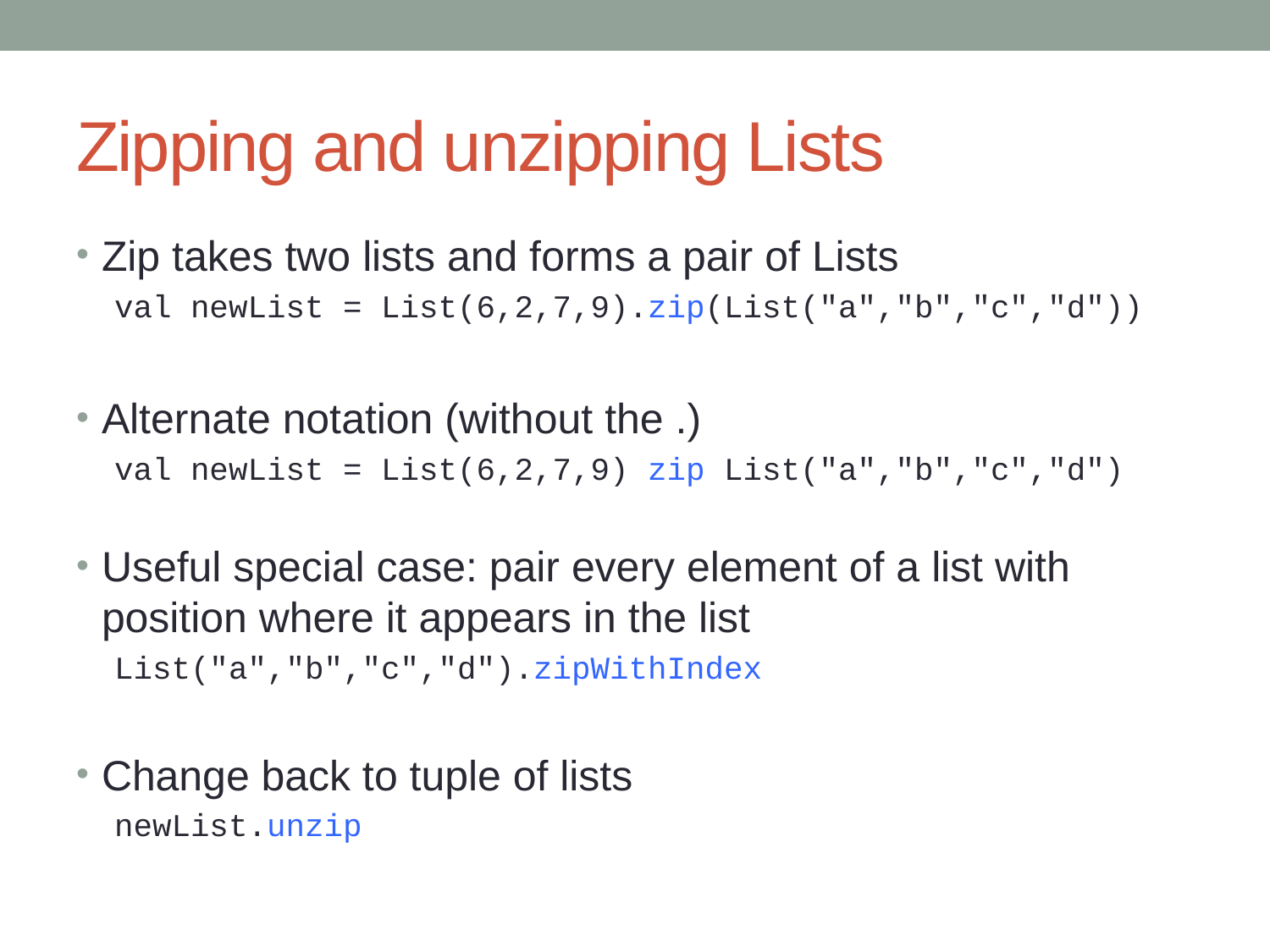

# Zipping and unzipping Lists
Zip takes two lists and forms a pair of Lists
val newList = List(6,2,7,9).zip(List("a","b","c","d"))

Alternate notation (without the .)
val newList = List(6,2,7,9) zip List("a","b","c","d")

Useful special case: pair every element of a list with position where it appears in the list
List("a","b","c","d").zipWithIndex

Change back to tuple of lists
newList.unzip